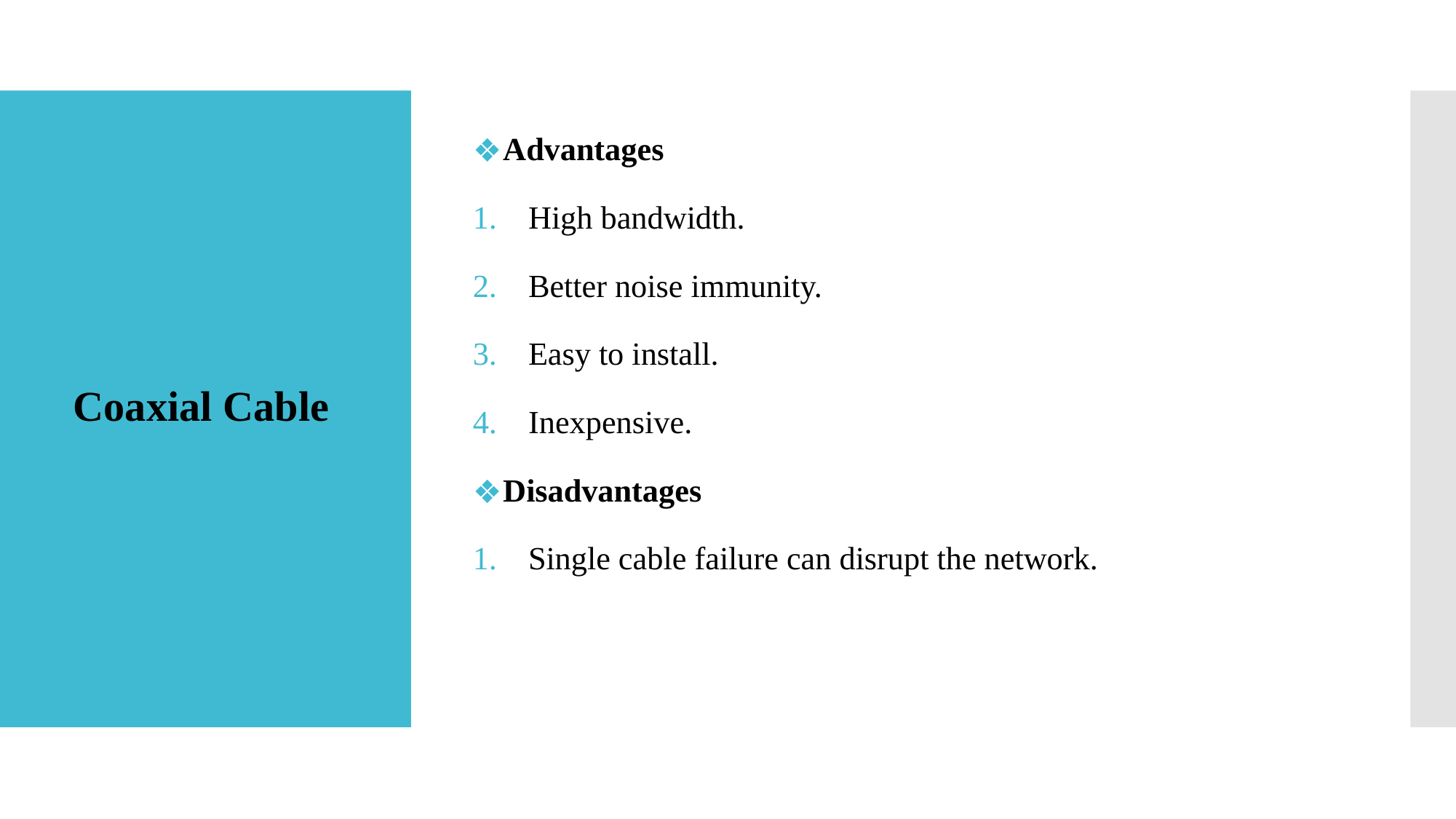

# Coaxial Cable
 Advantages
High bandwidth.
Better noise immunity.
Easy to install.
Inexpensive.
 Disadvantages
Single cable failure can disrupt the network.